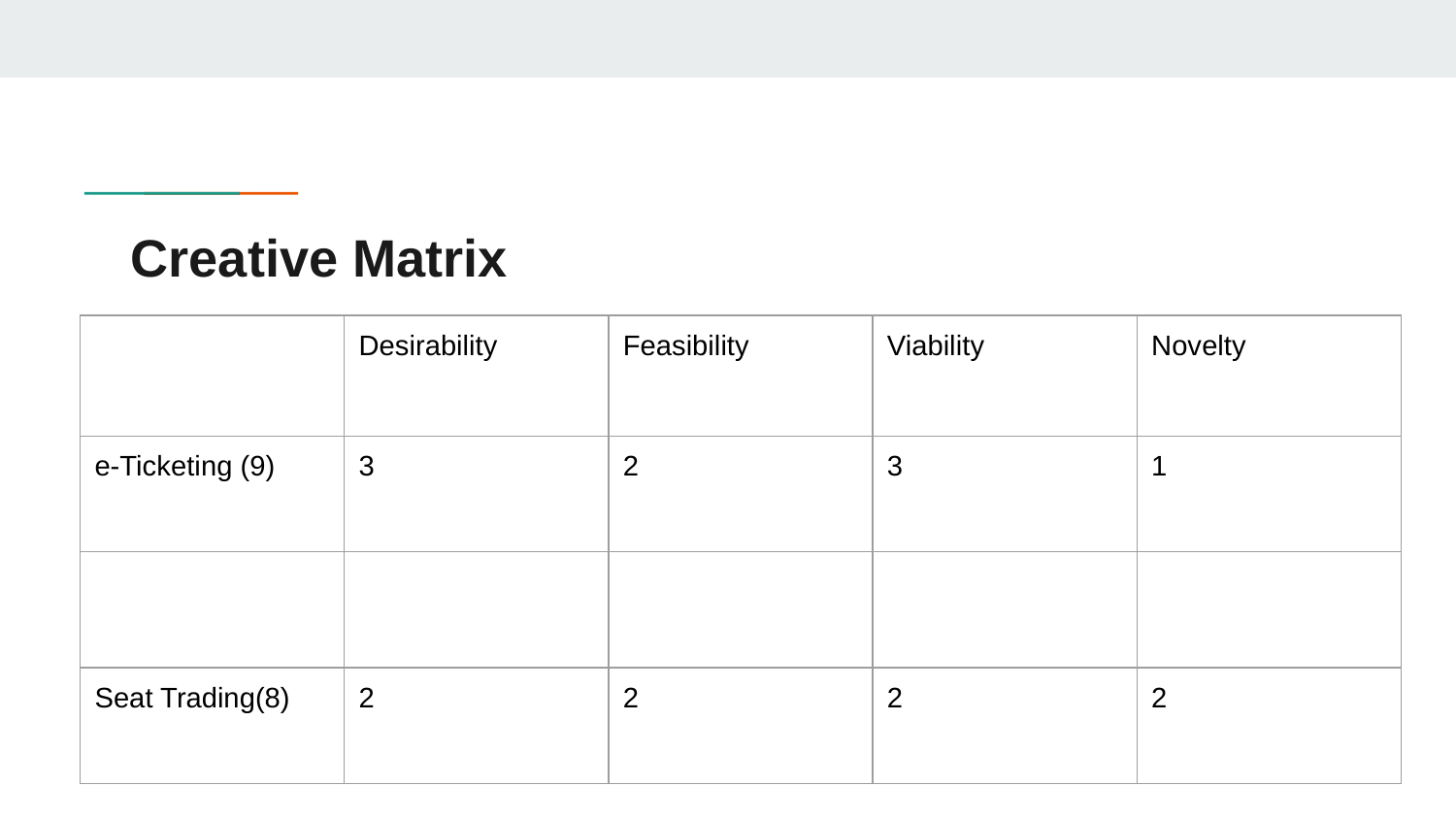

# Creative Matrix
|  | Desirability | Feasibility | Viability | Novelty |
| --- | --- | --- | --- | --- |
| e-Ticketing (9) | 3 | 2 | 3 | 1 |
|  |  |  |  |  |
| Seat Trading(8) | 2 | 2 | 2 | 2 |